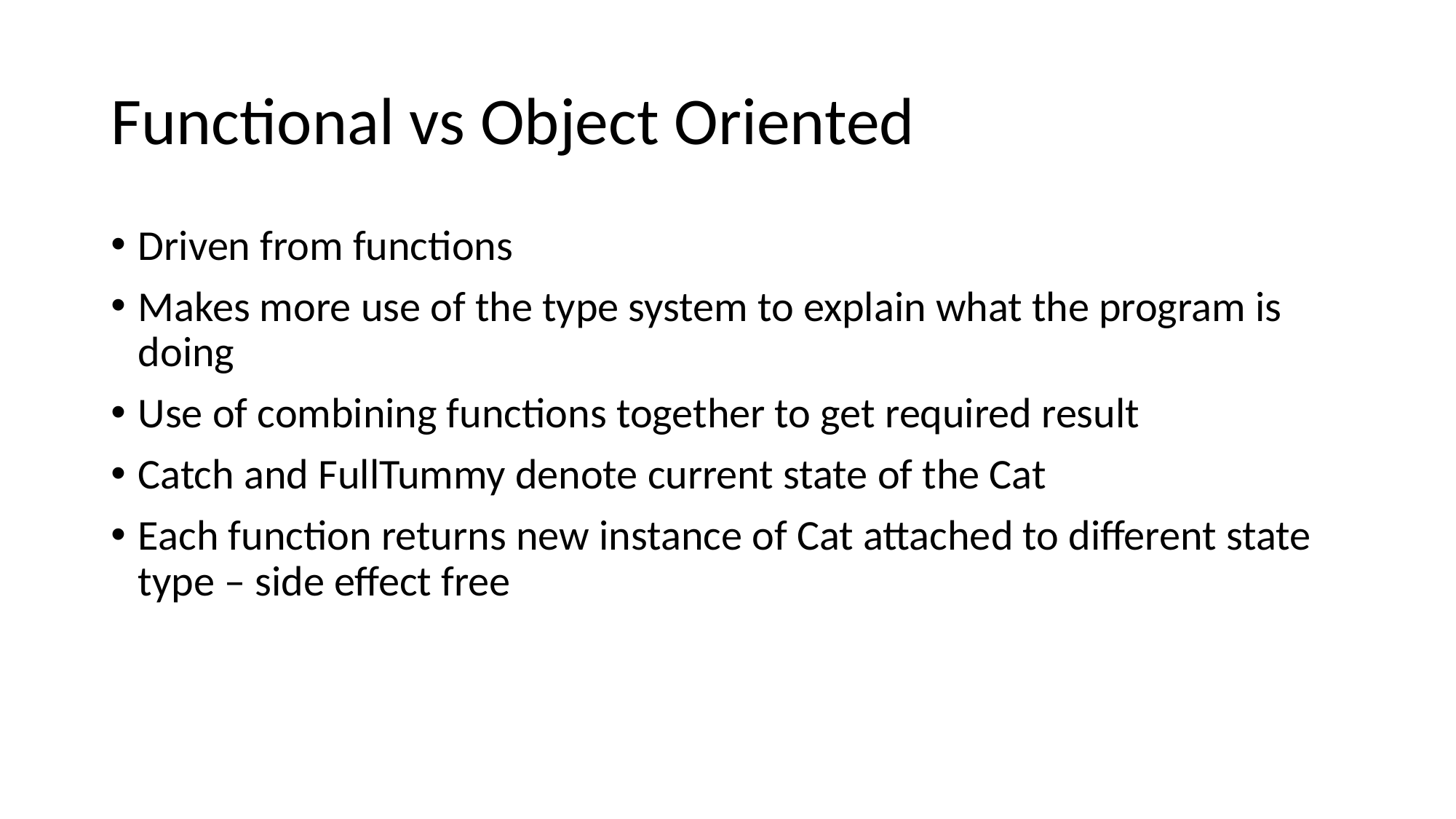

# Functional vs Object Oriented
Driven from functions
Makes more use of the type system to explain what the program is doing
Use of combining functions together to get required result
Catch and FullTummy denote current state of the Cat
Each function returns new instance of Cat attached to different state type – side effect free